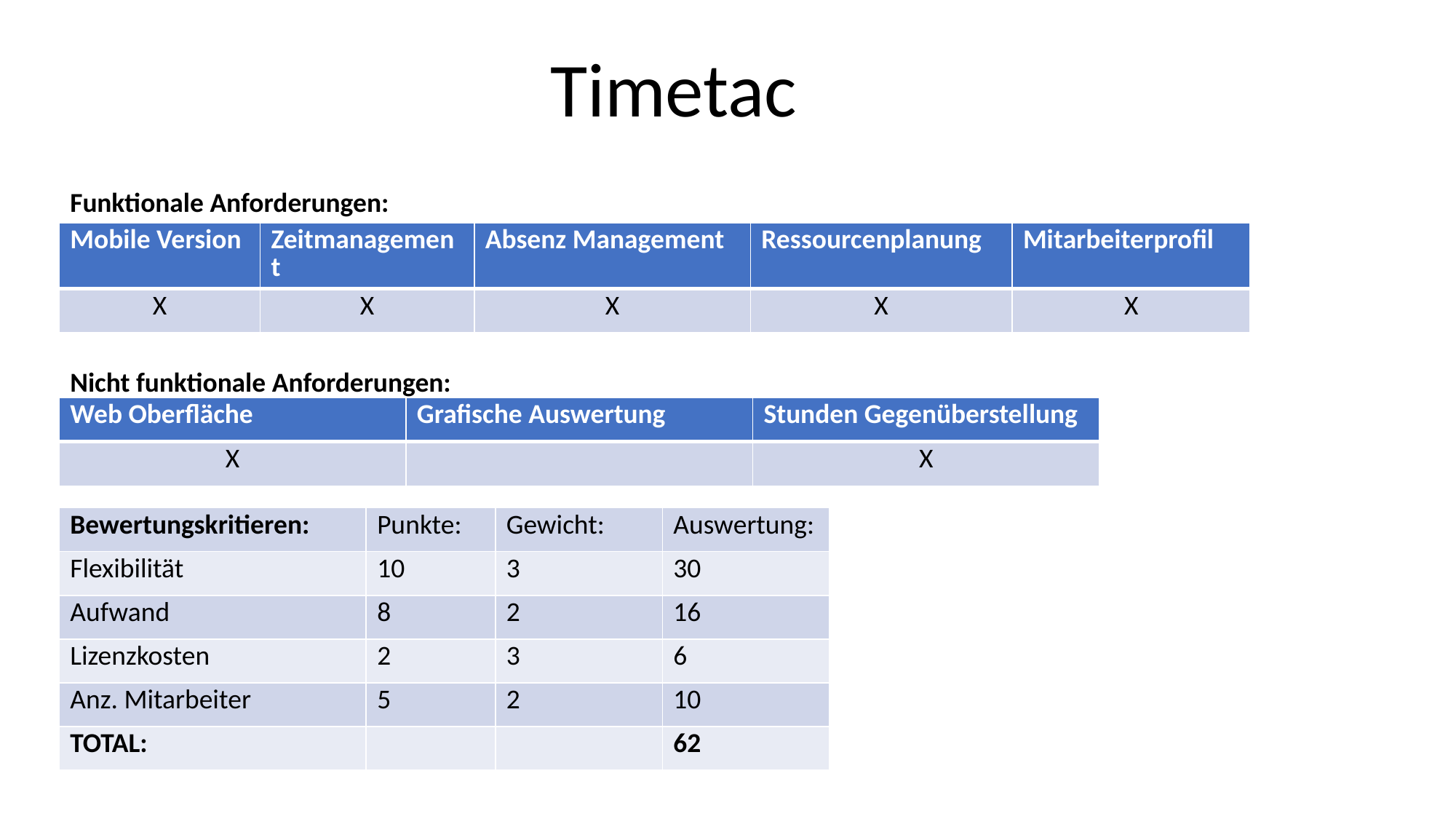

# Timetac
Funktionale Anforderungen:
| Mobile Version | Zeitmanagement | Absenz Management | Ressourcenplanung | Mitarbeiterprofil |
| --- | --- | --- | --- | --- |
| X | X | X | X | X |
Nicht funktionale Anforderungen:
| Web Oberfläche | Grafische Auswertung | Stunden Gegenüberstellung |
| --- | --- | --- |
| X |  | X |
| Bewertungskritieren: | Punkte: | Gewicht: | Auswertung: |
| --- | --- | --- | --- |
| Flexibilität | 10 | 3 | 30 |
| Aufwand | 8 | 2 | 16 |
| Lizenzkosten | 2 | 3 | 6 |
| Anz. Mitarbeiter | 5 | 2 | 10 |
| TOTAL: |  |  | 62 |